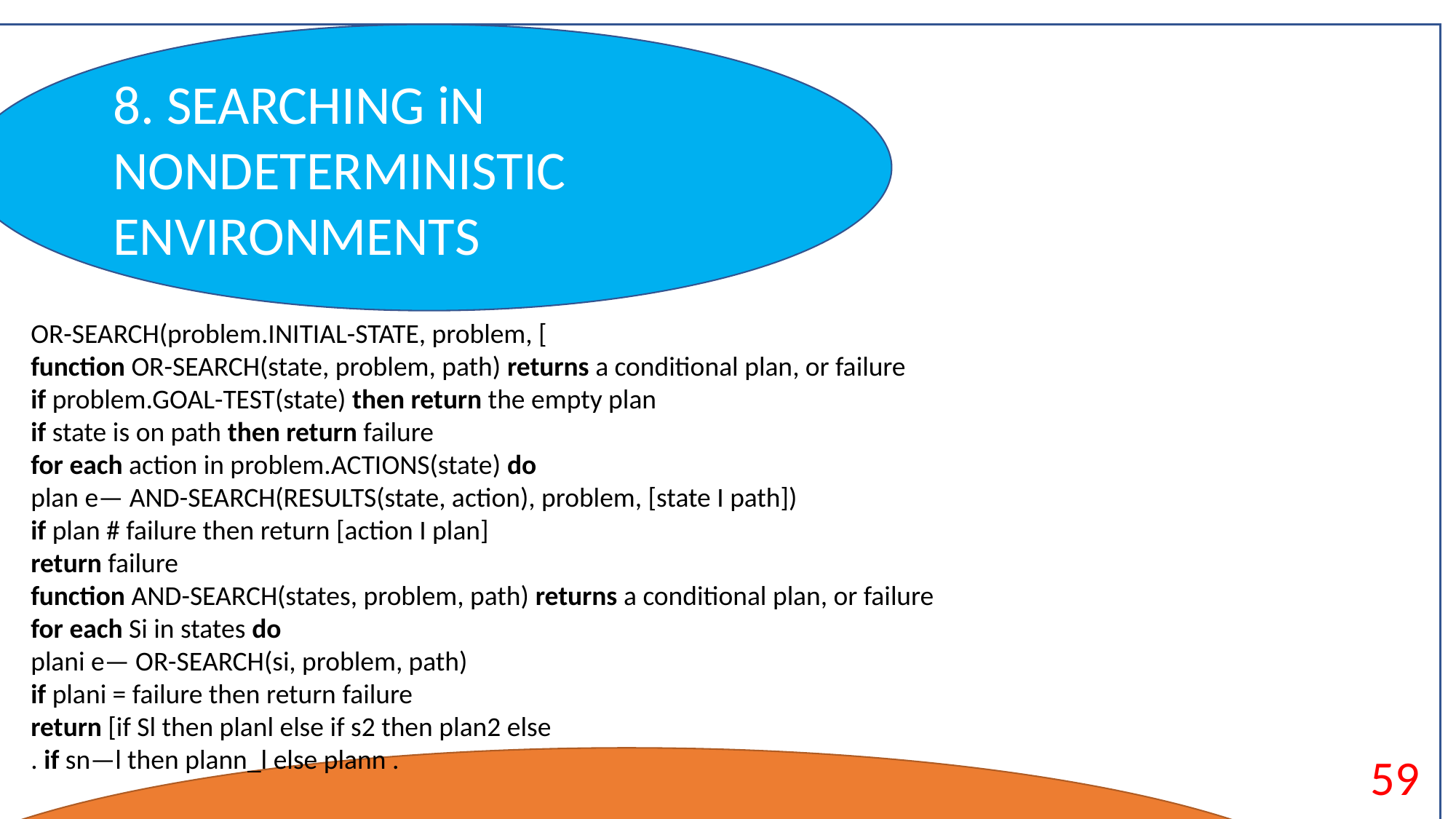

8. SEARCHING iN NONDETERMINISTIC ENVIRONMENTS
So
State : trời mưa
Features : Mây nhiều , độ ẩm cao , nhiệt độ thấp ,vv..
Thường được dùng trong những thuộc toán Machine learning.
OR-SEARCH(problem.INITIAL-STATE, problem, [
function OR-SEARCH(state, problem, path) returns a conditional plan, or failure
if problem.GOAL-TEST(state) then return the empty plan
if state is on path then return failure
for each action in problem.ACTIONS(state) do
plan e— AND-SEARCH(RESULTS(state, action), problem, [state I path])
if plan # failure then return [action I plan]
return failure
function AND-SEARCH(states, problem, path) returns a conditional plan, or failure
for each Si in states do
plani e— OR-SEARCH(si, problem, path)
if plani = failure then return failure
return [if Sl then planl else if s2 then plan2 else
. if sn—l then plann_l else plann .

59